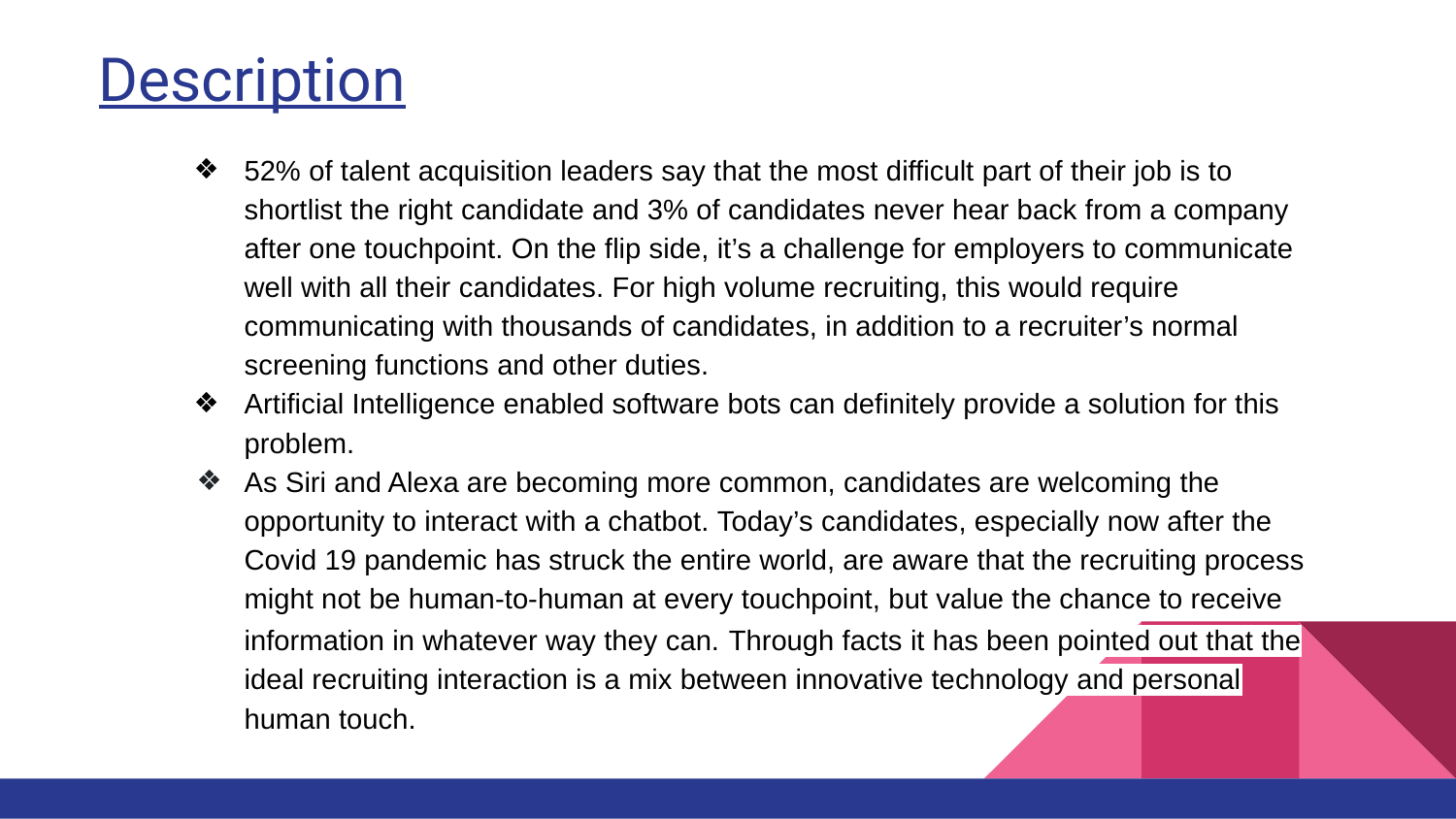

# Description
52% of talent acquisition leaders say that the most difficult part of their job is to shortlist the right candidate and 3% of candidates never hear back from a company after one touchpoint. On the flip side, it’s a challenge for employers to communicate well with all their candidates. For high volume recruiting, this would require communicating with thousands of candidates, in addition to a recruiter’s normal screening functions and other duties.
Artificial Intelligence enabled software bots can definitely provide a solution for this problem.
As Siri and Alexa are becoming more common, candidates are welcoming the opportunity to interact with a chatbot. Today’s candidates, especially now after the Covid 19 pandemic has struck the entire world, are aware that the recruiting process might not be human-to-human at every touchpoint, but value the chance to receive information in whatever way they can. Through facts it has been pointed out that the ideal recruiting interaction is a mix between innovative technology and personal human touch.